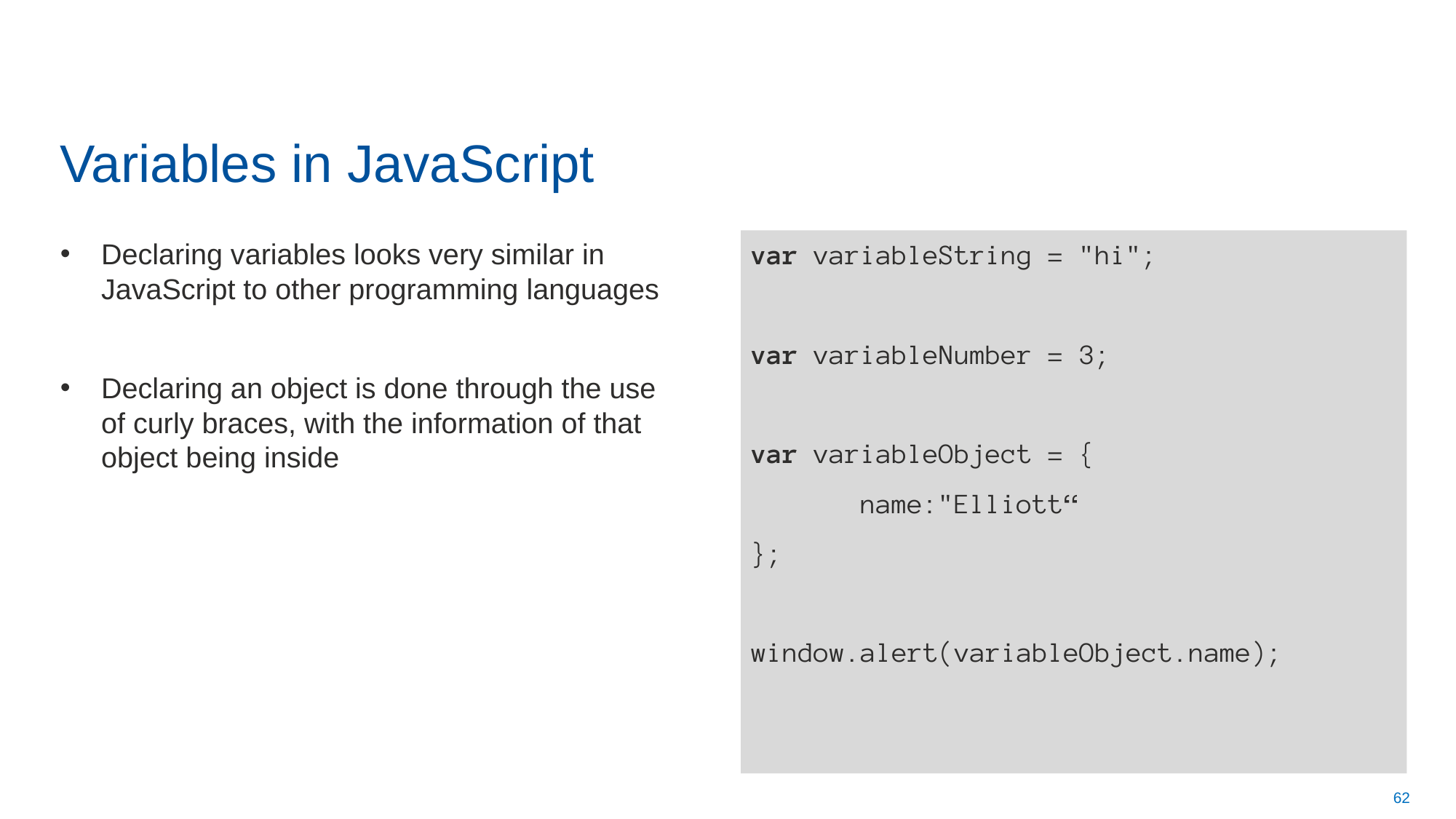

# Variables in JavaScript
Declaring variables looks very similar in JavaScript to other programming languages

Declaring an object is done through the use of curly braces, with the information of that object being inside

var variableString = "hi";

var variableNumber = 3;

var variableObject = {
	name:"Elliott“
};

window.alert(variableObject.name);